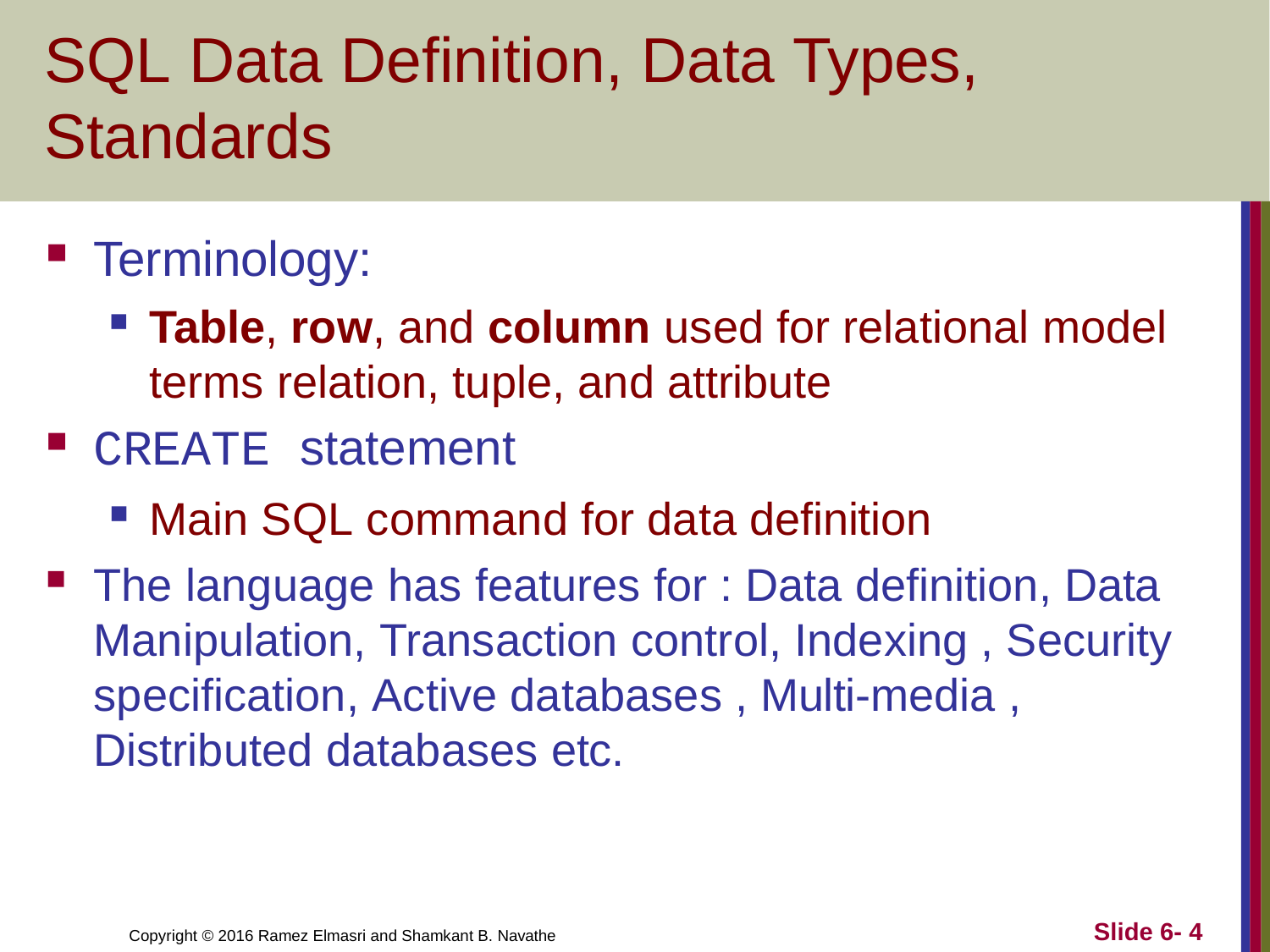

# SQL Data Definition, Data Types, Standards
Terminology:
Table, row, and column used for relational model terms relation, tuple, and attribute
CREATE statement
Main SQL command for data definition
The language has features for : Data definition, Data Manipulation, Transaction control, Indexing , Security specification, Active databases , Multi-media , Distributed databases etc.
Slide 6- 4
Copyright © 2016 Ramez Elmasri and Shamkant B. Navathe